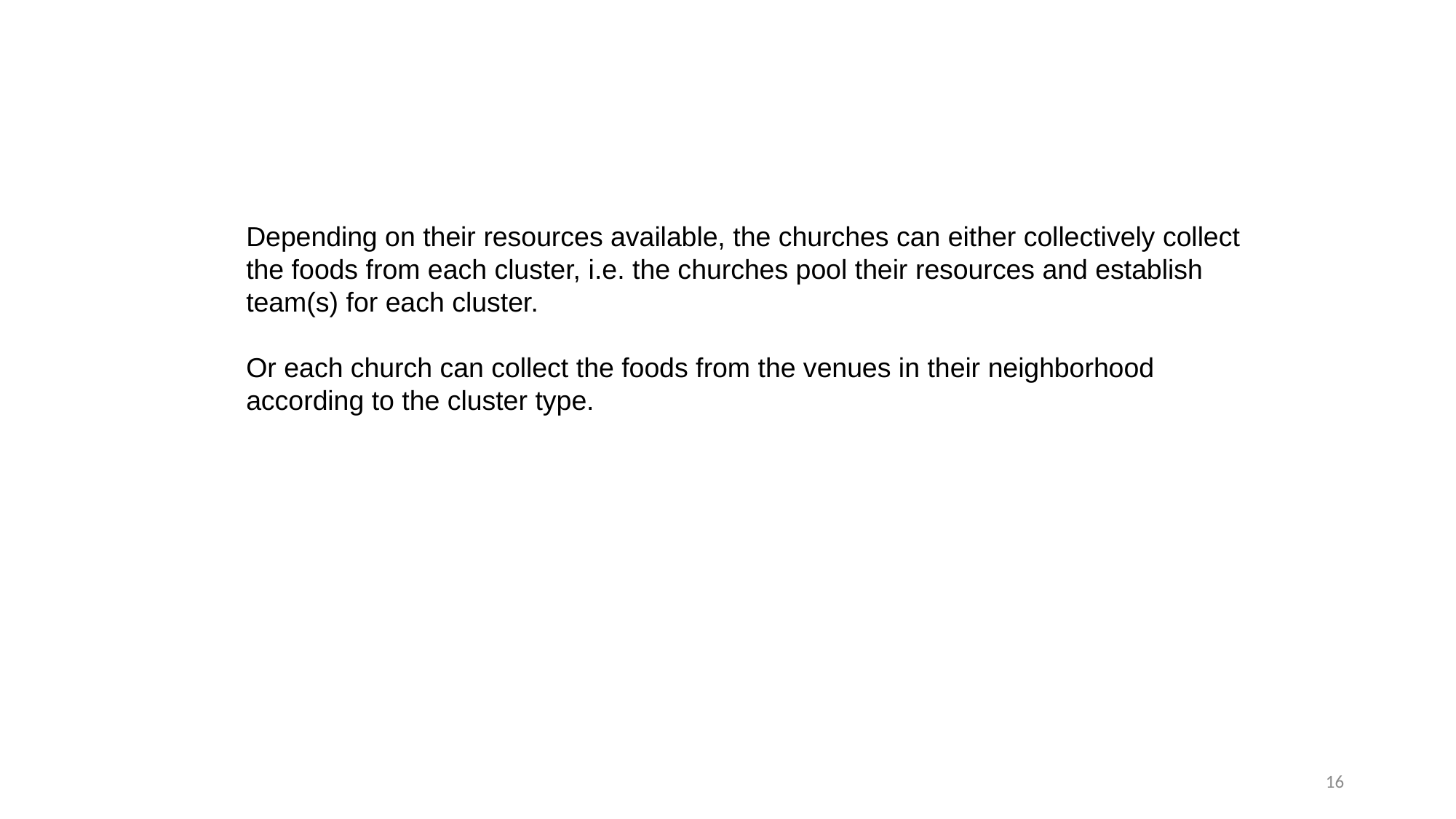

Depending on their resources available, the churches can either collectively collect the foods from each cluster, i.e. the churches pool their resources and establish team(s) for each cluster.

Or each church can collect the foods from the venues in their neighborhood according to the cluster type.
16